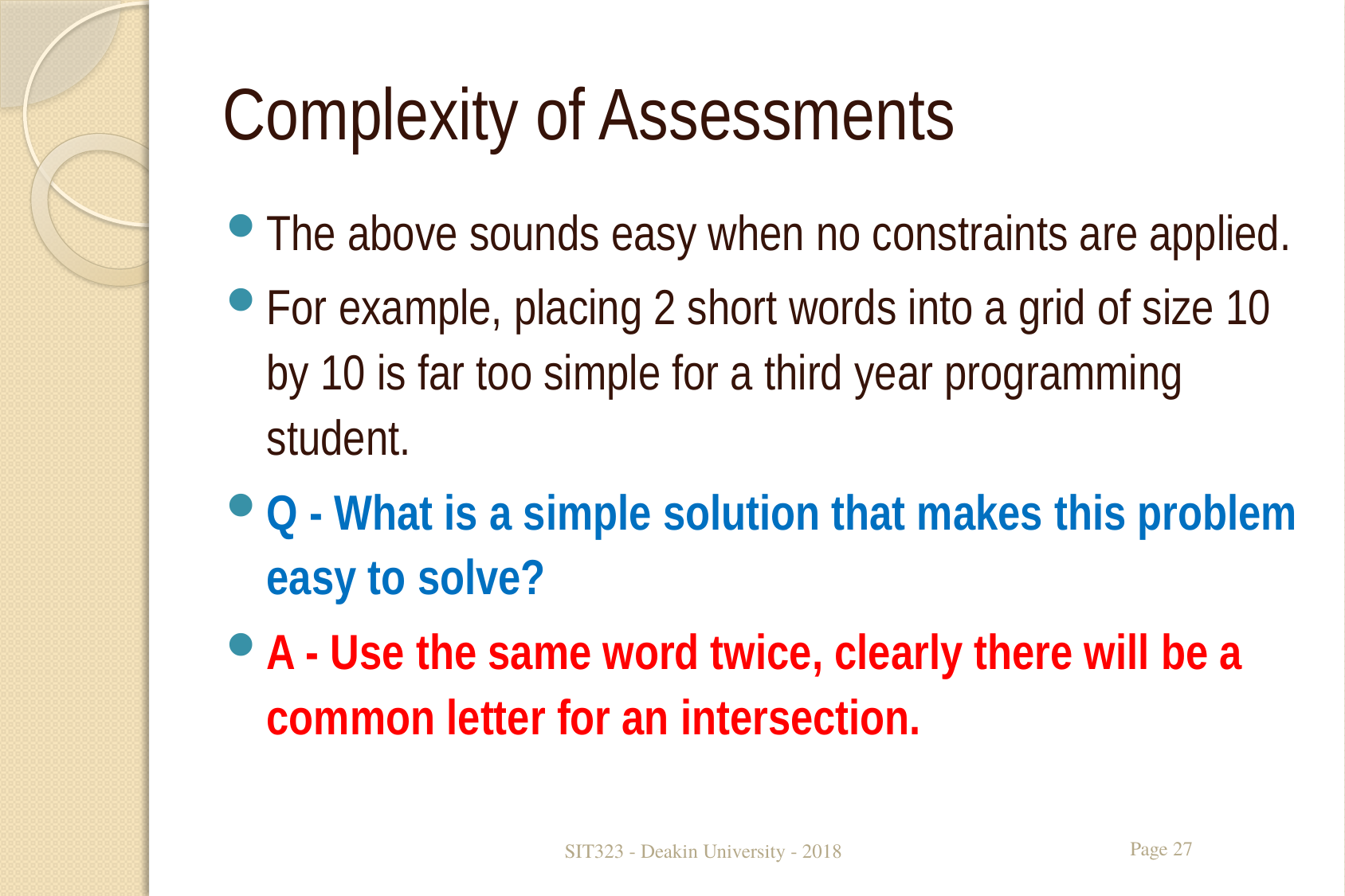

# Complexity of Assessments
The above sounds easy when no constraints are applied.
For example, placing 2 short words into a grid of size 10 by 10 is far too simple for a third year programming student.
Q - What is a simple solution that makes this problem easy to solve?
A - Use the same word twice, clearly there will be a common letter for an intersection.

SIT323 - Deakin University - 2018
Page 27